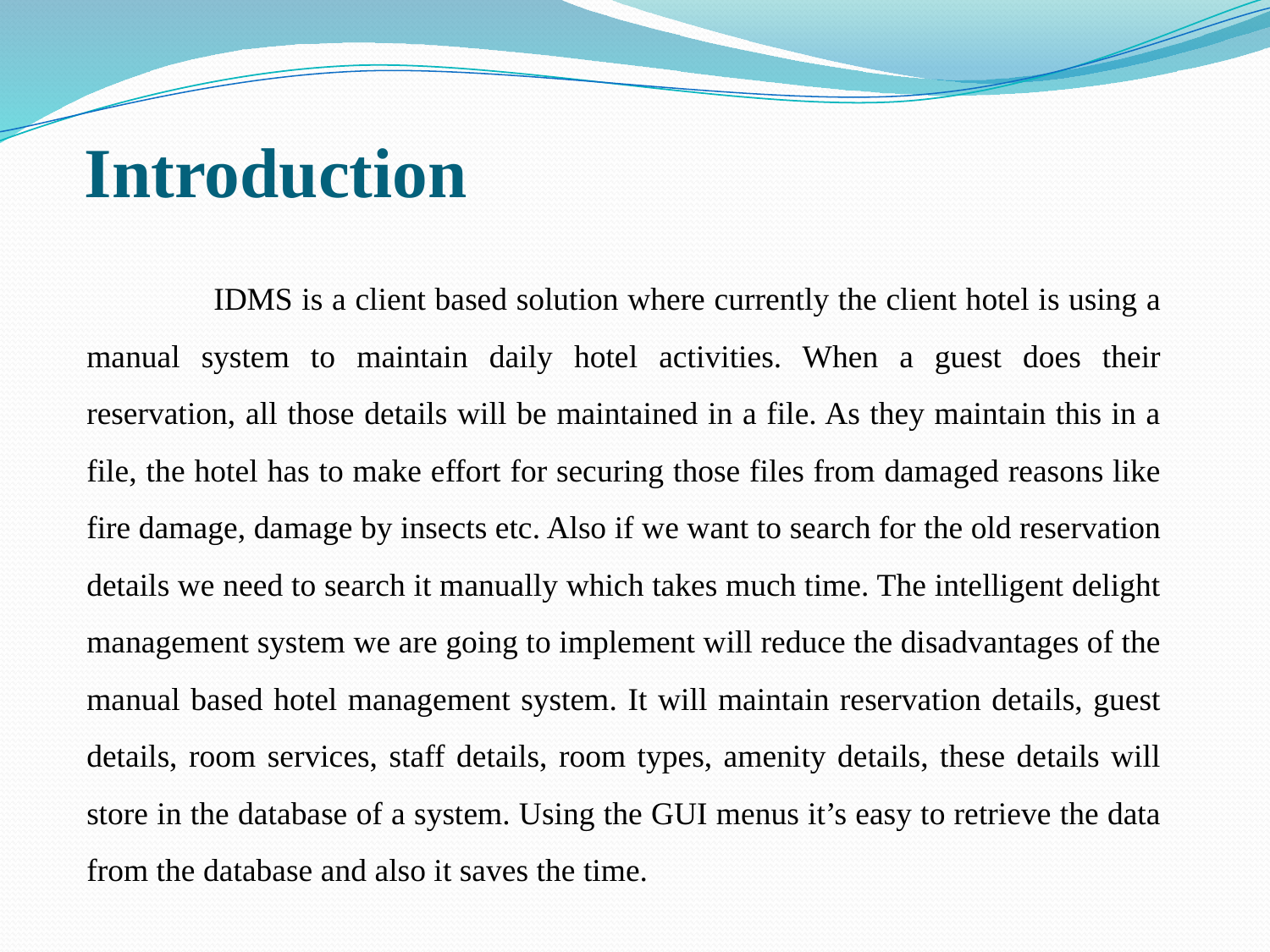

# Introduction
	IDMS is a client based solution where currently the client hotel is using a manual system to maintain daily hotel activities. When a guest does their reservation, all those details will be maintained in a file. As they maintain this in a file, the hotel has to make effort for securing those files from damaged reasons like fire damage, damage by insects etc. Also if we want to search for the old reservation details we need to search it manually which takes much time. The intelligent delight management system we are going to implement will reduce the disadvantages of the manual based hotel management system. It will maintain reservation details, guest details, room services, staff details, room types, amenity details, these details will store in the database of a system. Using the GUI menus it’s easy to retrieve the data from the database and also it saves the time.